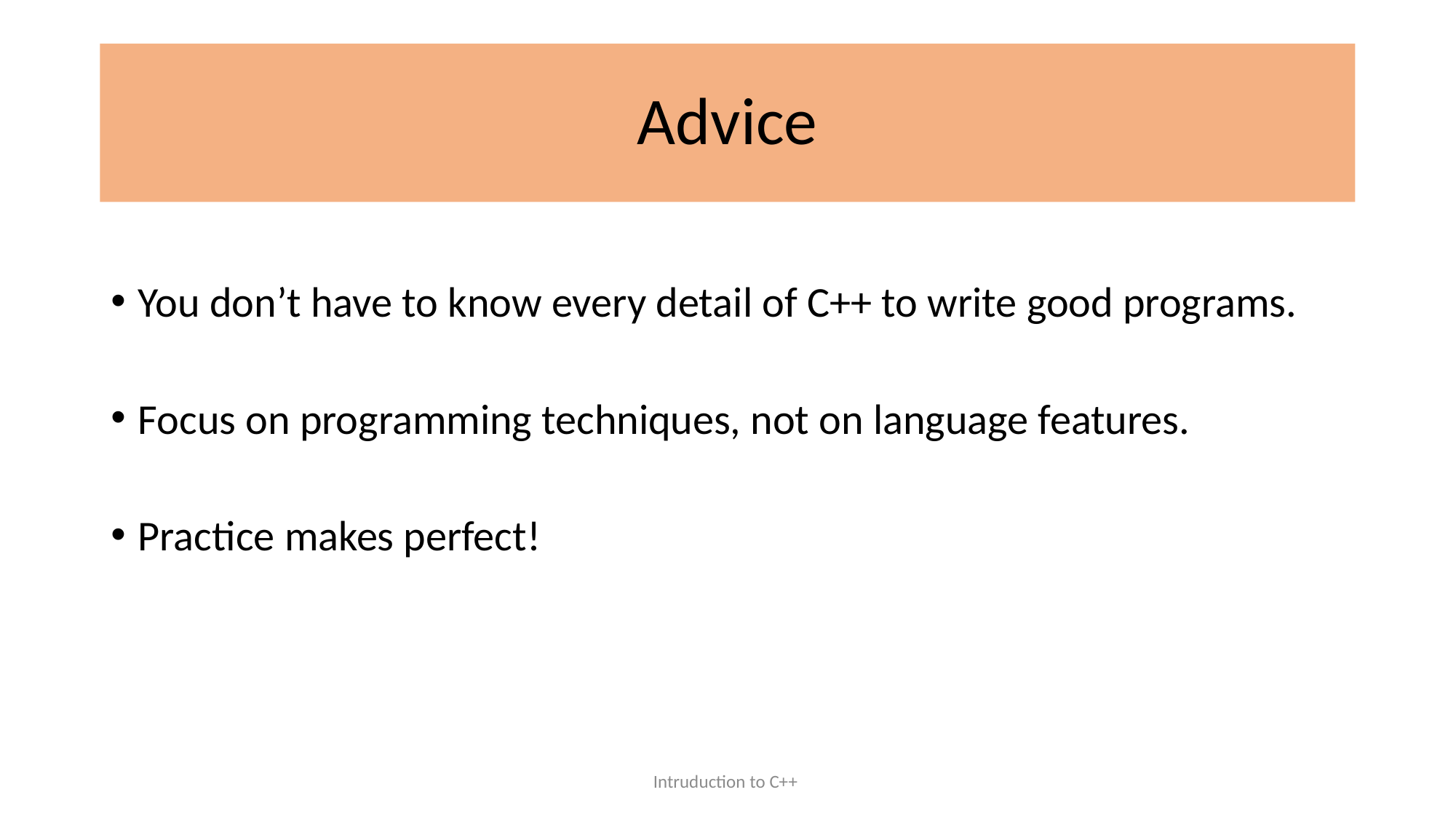

# Advice
You don’t have to know every detail of C++ to write good programs.
Focus on programming techniques, not on language features.
Practice makes perfect!

Intruduction to C++
27